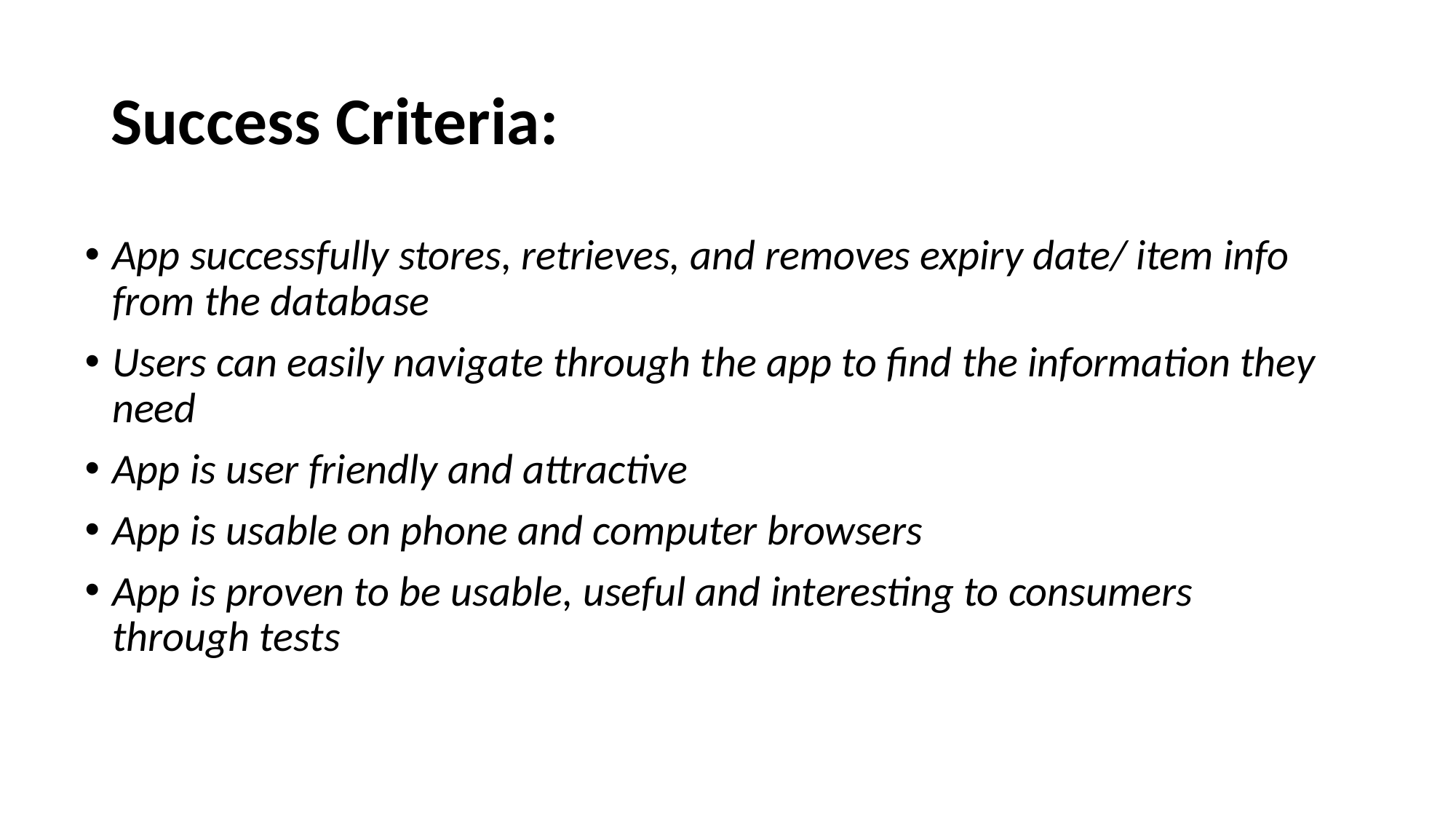

# Success Criteria:

App successfully stores, retrieves, and removes expiry date/ item info from the database
Users can easily navigate through the app to find the information they need
App is user friendly and attractive
App is usable on phone and computer browsers
App is proven to be usable, useful and interesting to consumers through tests